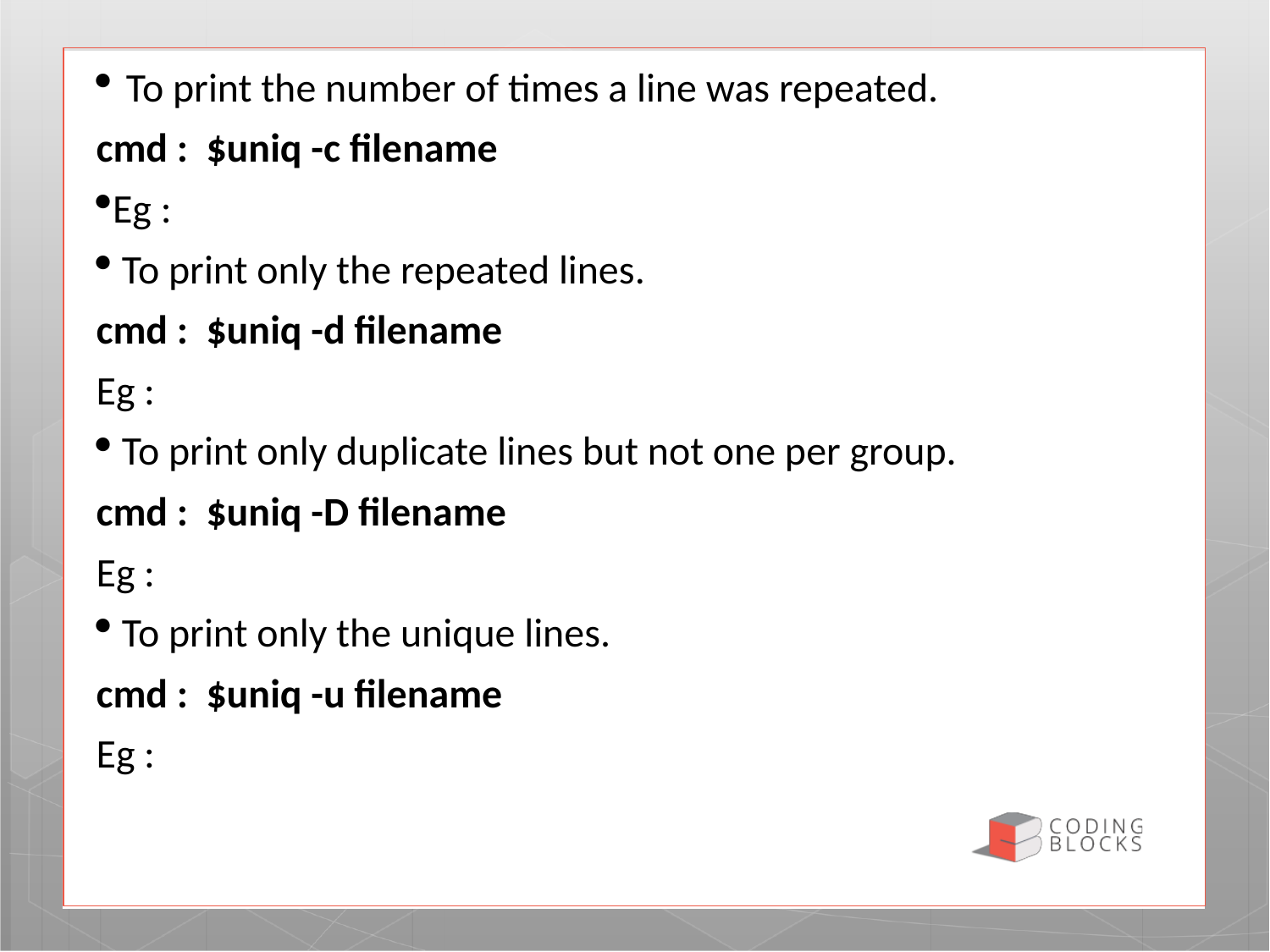

To print the number of times a line was repeated.
cmd :  $uniq -c filename
Eg :
 To print only the repeated lines.
cmd :  $uniq -d filename
Eg :
 To print only duplicate lines but not one per group.
cmd :  $uniq -D filename
Eg :
 To print only the unique lines.
cmd :  $uniq -u filename
Eg :